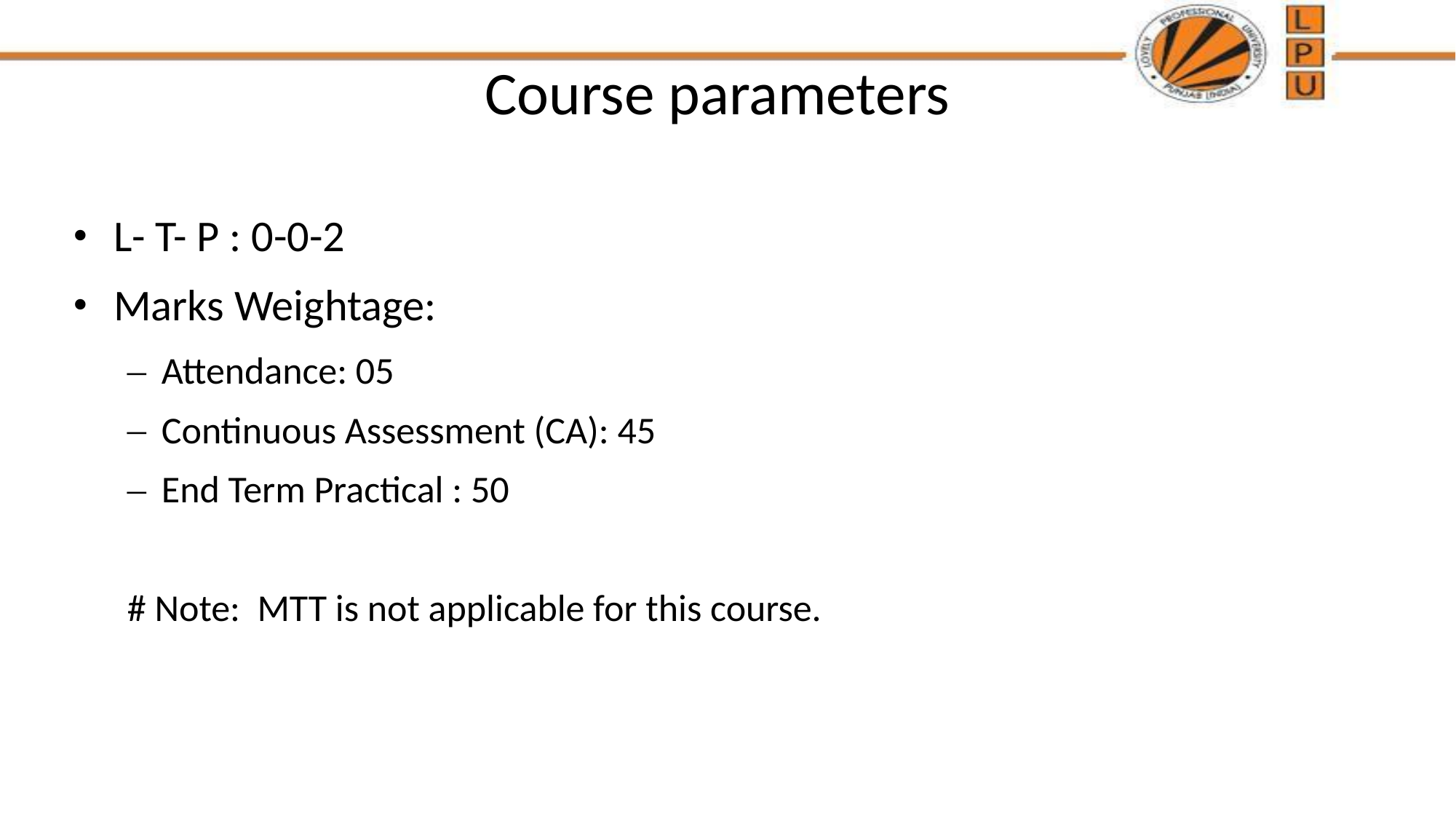

# Course parameters
L- T- P : 0-0-2
Marks Weightage:
Attendance: 05
Continuous Assessment (CA): 45
End Term Practical : 50

# Note:  MTT is not applicable for this course.